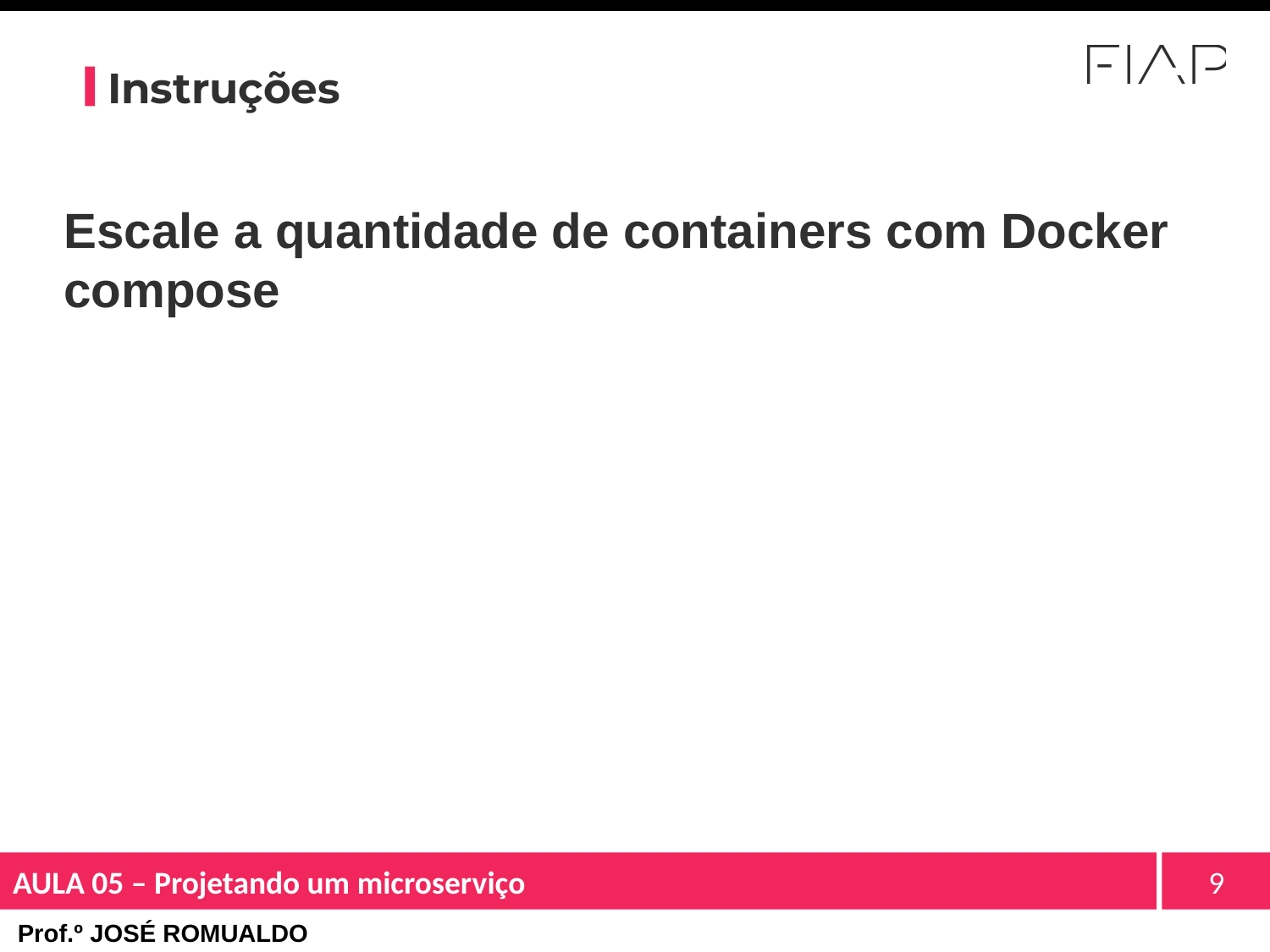

Instruções
Escale a quantidade de containers com Docker compose